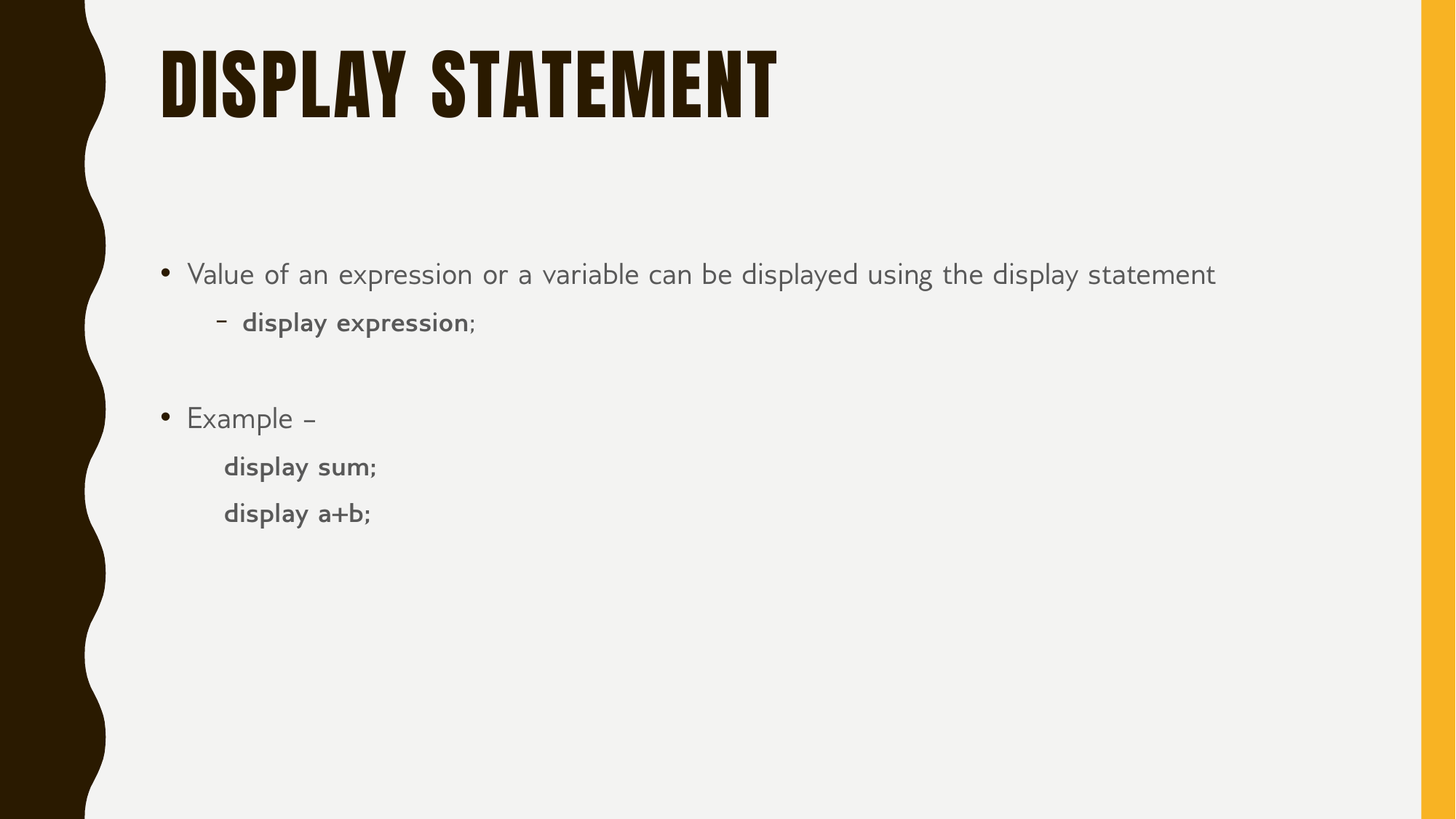

# DISPLAY STATEMENT
Value of an expression or a variable can be displayed using the display statement
display expression;

Example –
 display sum;
 display a+b;